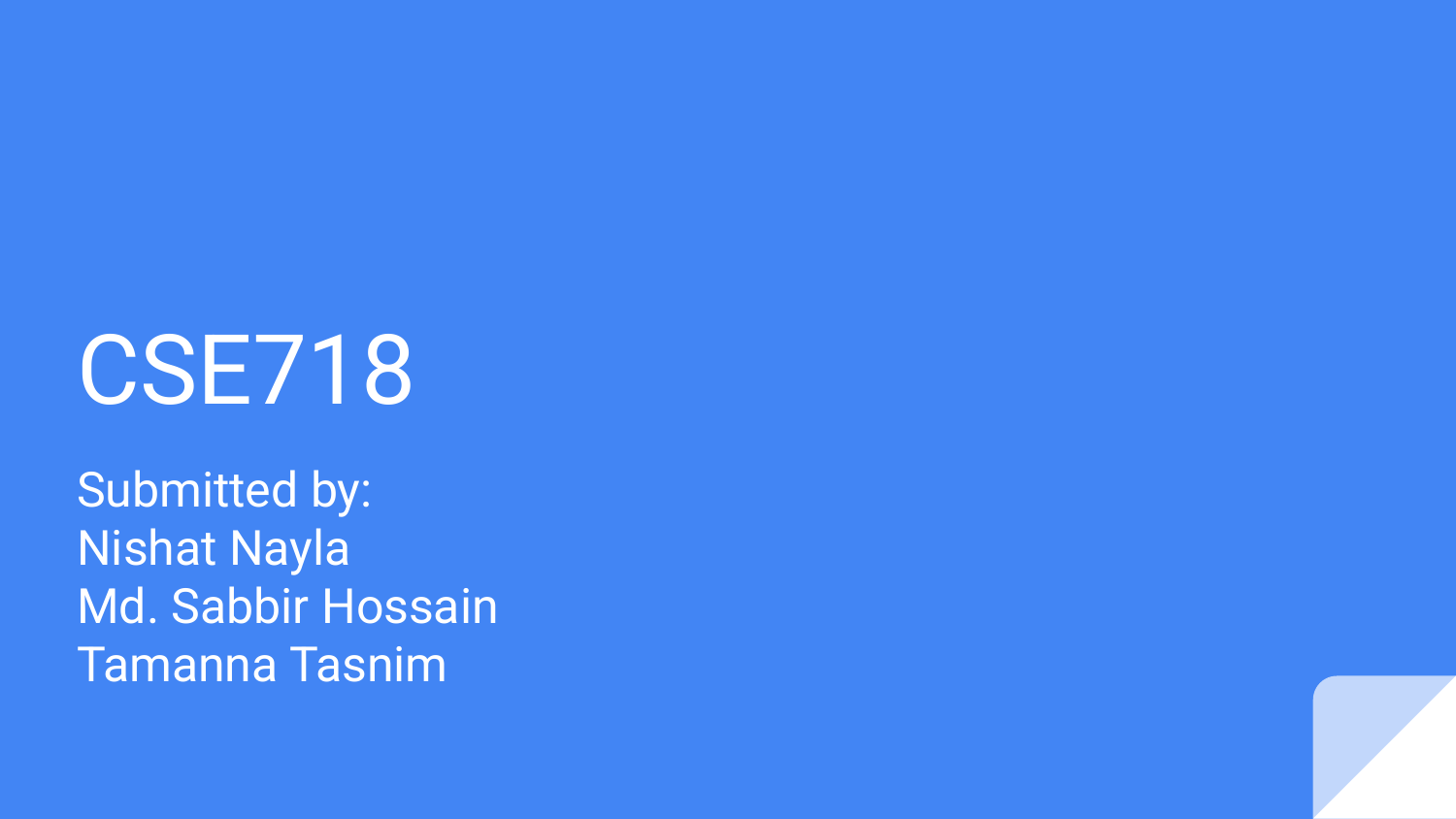

# CSE718
Submitted by:
Nishat Nayla
Md. Sabbir Hossain
Tamanna Tasnim